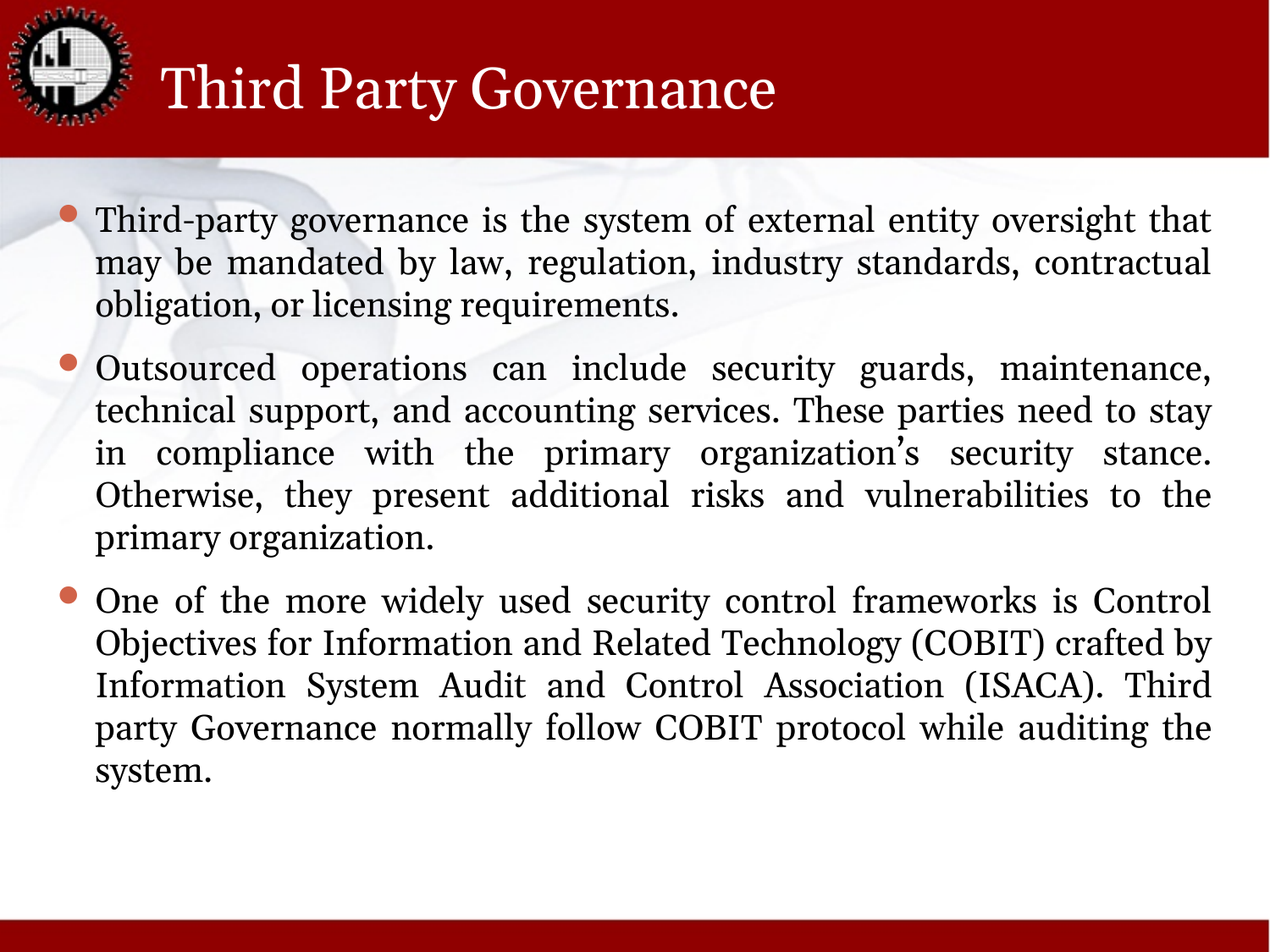

# Third Party Governance
Third-party governance is the system of external entity oversight that may be mandated by law, regulation, industry standards, contractual obligation, or licensing requirements.
Outsourced operations can include security guards, maintenance, technical support, and accounting services. These parties need to stay in compliance with the primary organization’s security stance. Otherwise, they present additional risks and vulnerabilities to the primary organization.
One of the more widely used security control frameworks is Control Objectives for Information and Related Technology (COBIT) crafted by Information System Audit and Control Association (ISACA). Third party Governance normally follow COBIT protocol while auditing the system.